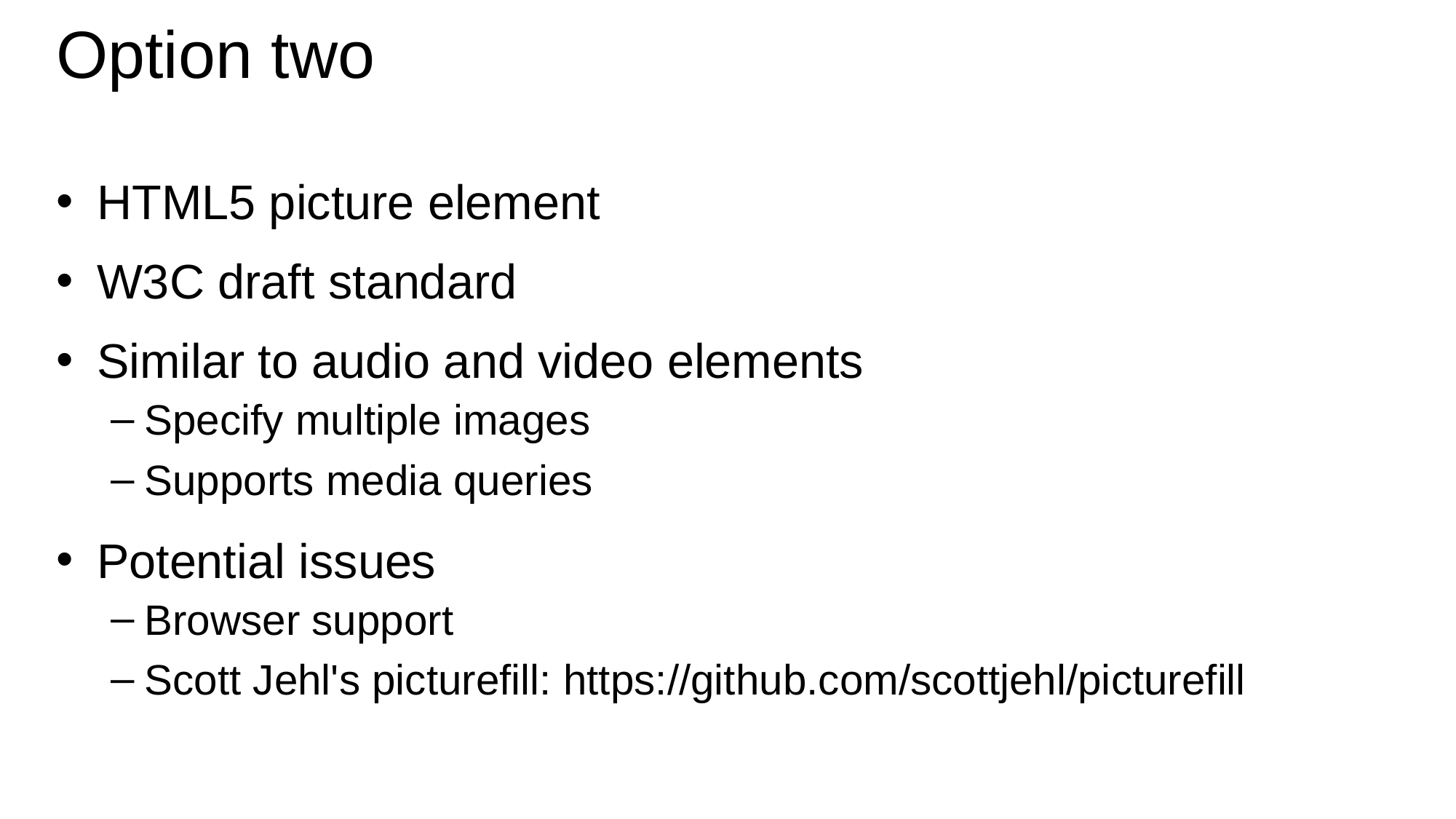

# Option two
HTML5 picture element
W3C draft standard
Similar to audio and video elements
Specify multiple images
Supports media queries
Potential issues
Browser support
Scott Jehl's picturefill: https://github.com/scottjehl/picturefill